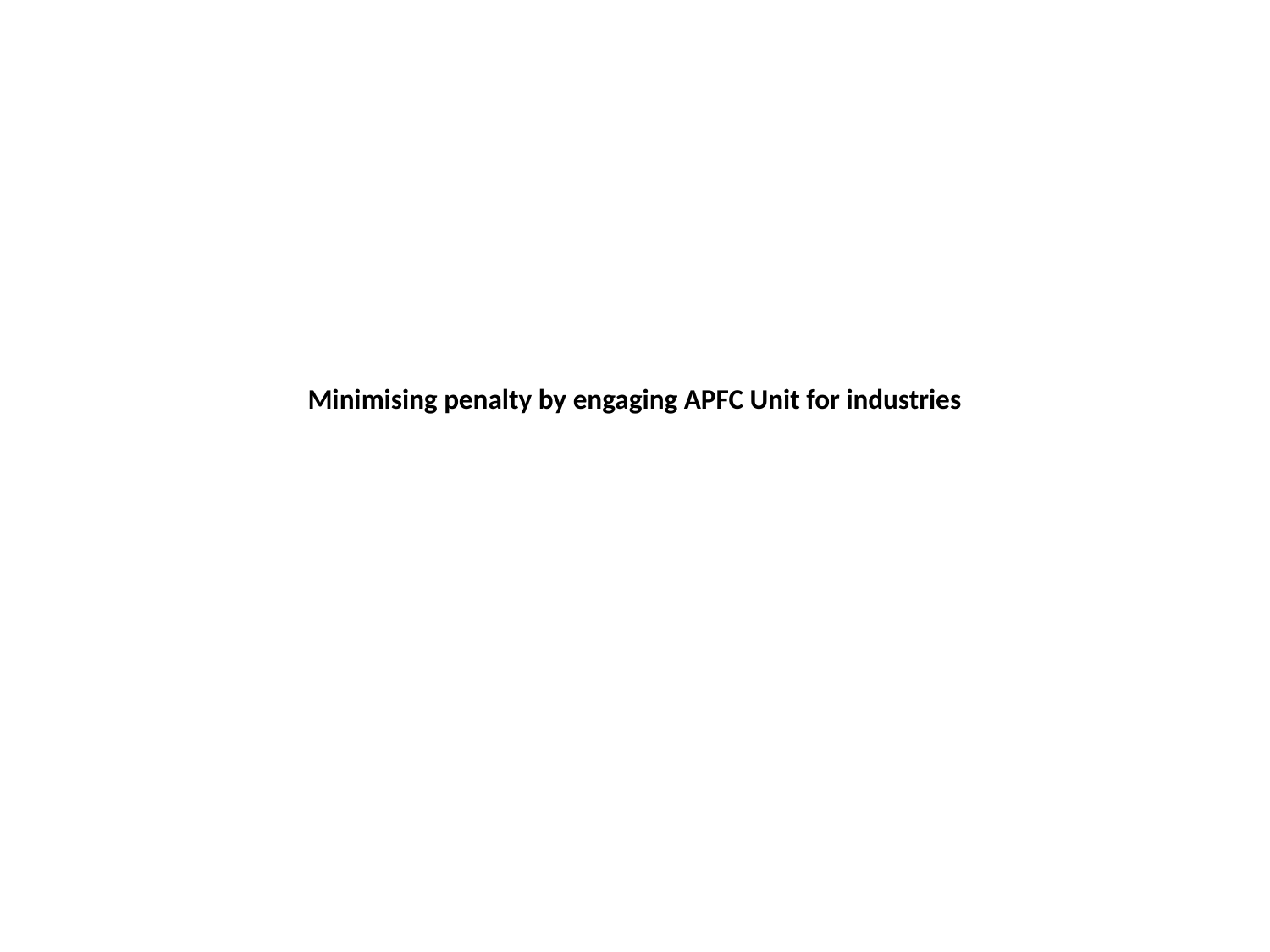

# Minimising penalty by engaging APFC Unit for industries